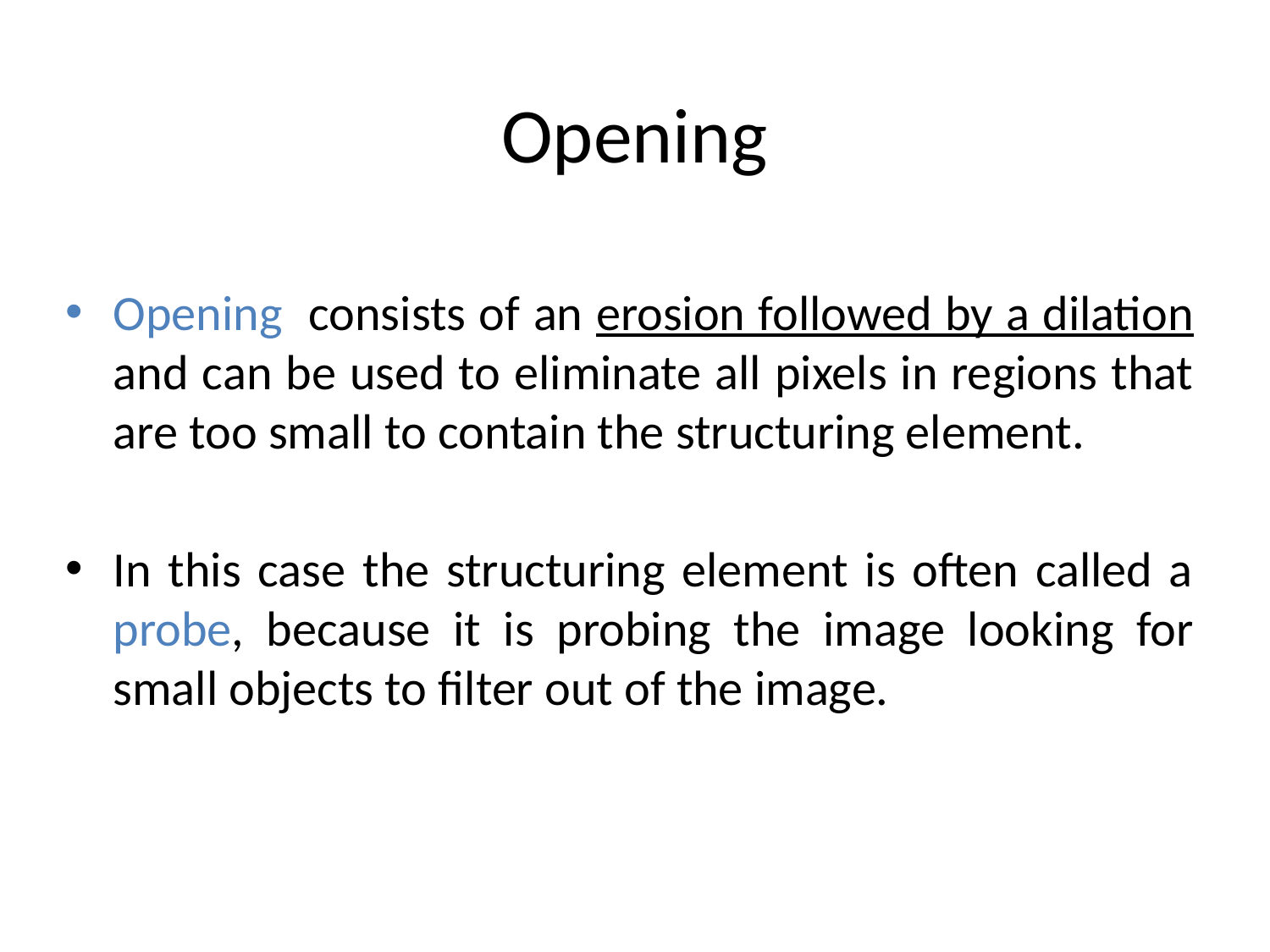

# Opening
Opening  consists of an erosion followed by a dilation and can be used to eliminate all pixels in regions that are too small to contain the structuring element.

In this case the structuring element is often called a probe, because it is probing the image looking for small objects to filter out of the image.